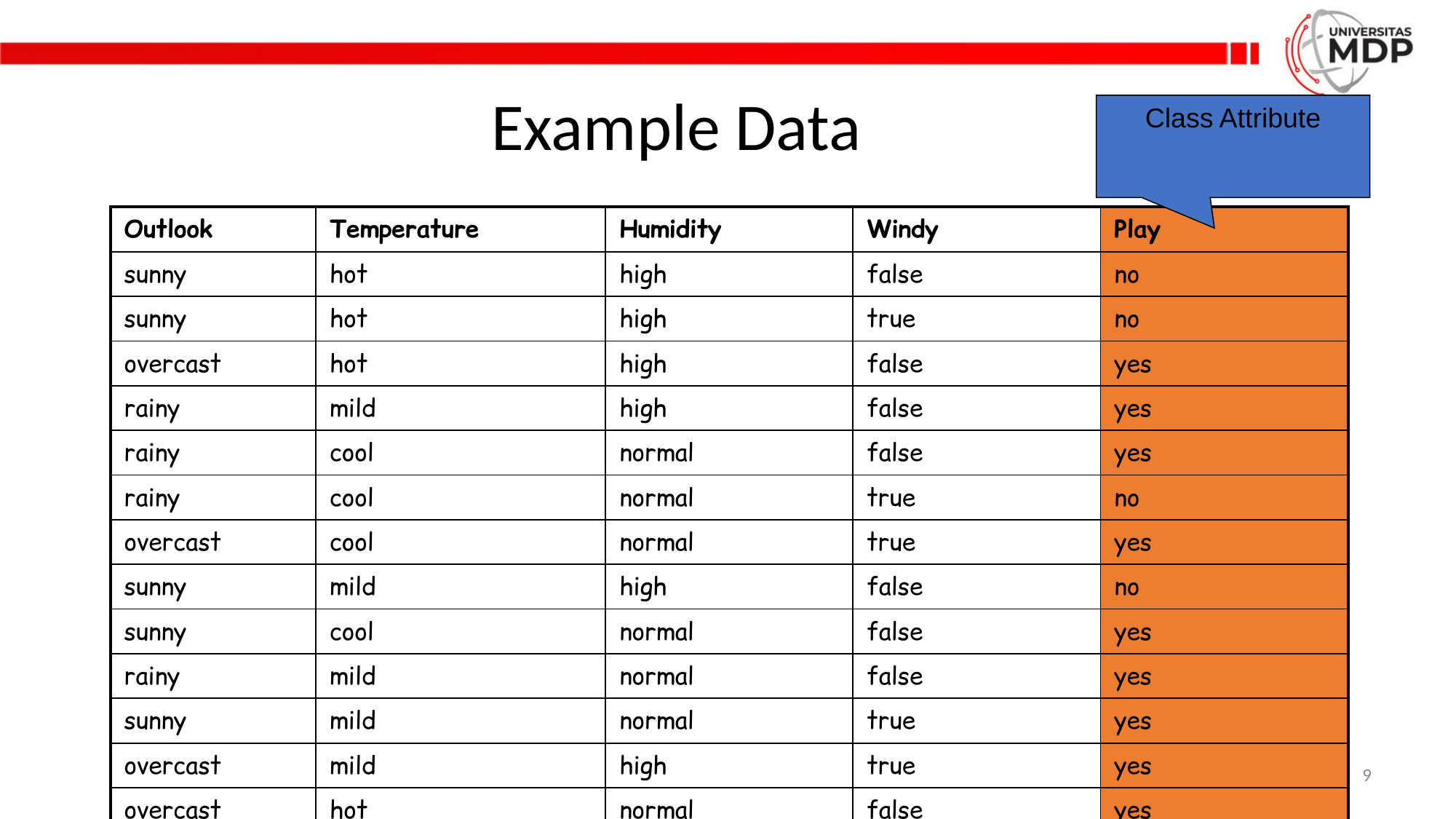

# Example Data
Class Attribute
| Outlook | Temperature | Humidity | Windy | Play |
| --- | --- | --- | --- | --- |
| sunny | hot | high | false | no |
| sunny | hot | high | true | no |
| overcast | hot | high | false | yes |
| rainy | mild | high | false | yes |
| rainy | cool | normal | false | yes |
| rainy | cool | normal | true | no |
| overcast | cool | normal | true | yes |
| sunny | mild | high | false | no |
| sunny | cool | normal | false | yes |
| rainy | mild | normal | false | yes |
| sunny | mild | normal | true | yes |
| overcast | mild | high | true | yes |
| overcast | hot | normal | false | yes |
| rainy | mild | high | true | no |
9